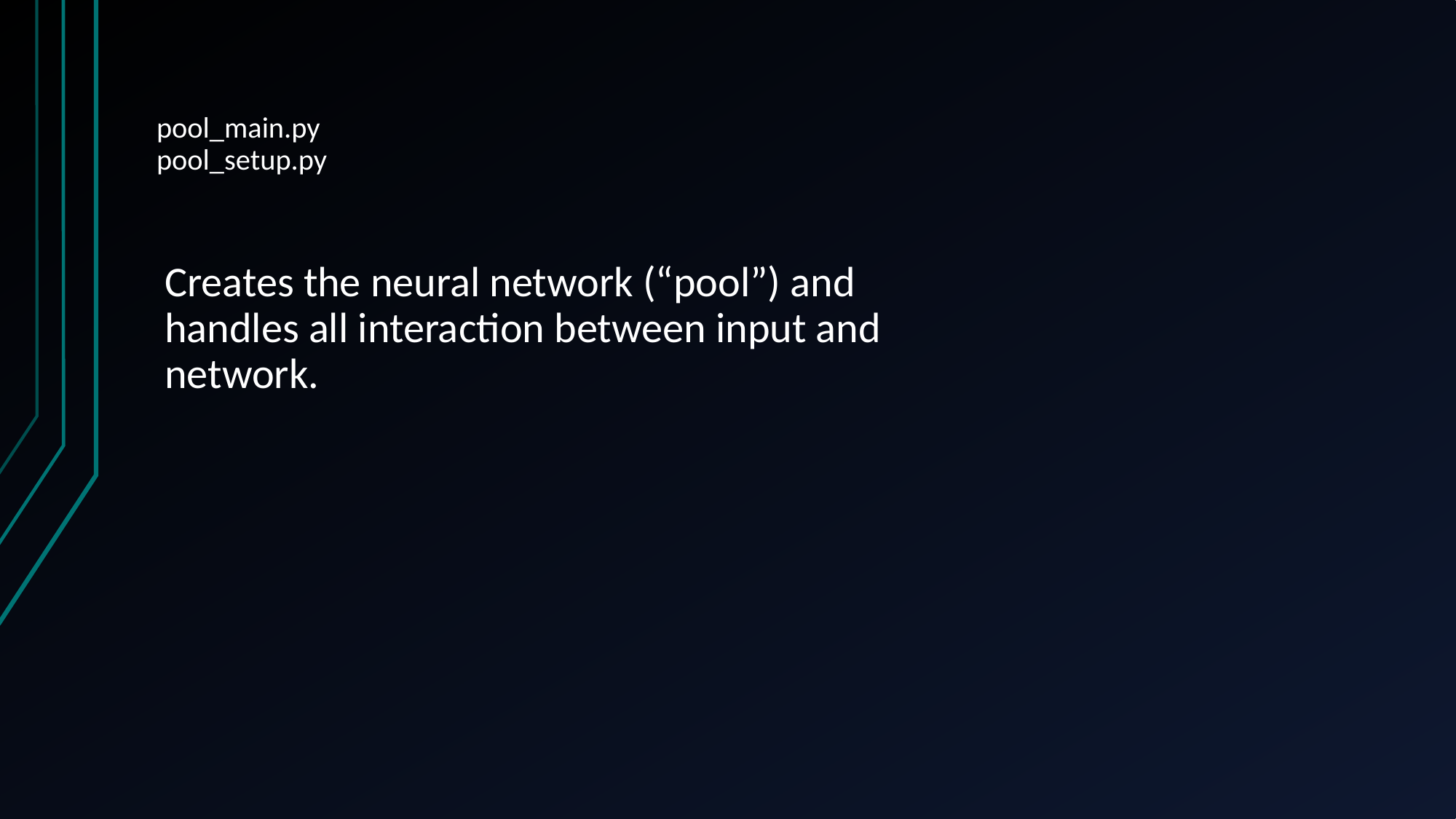

# pool_main.py pool_setup.py
Creates the neural network (“pool”) and handles all interaction between input and network.